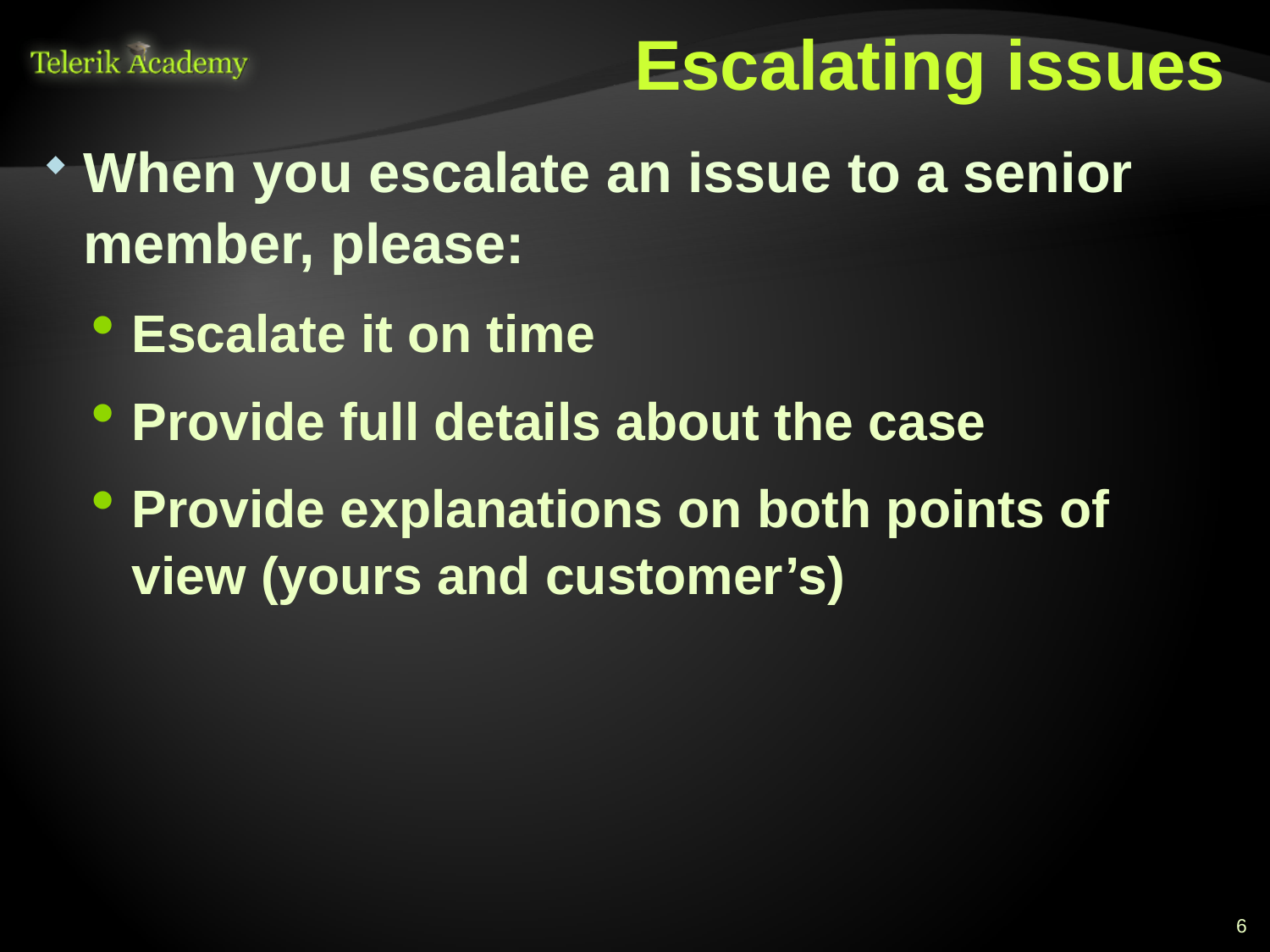

# Escalating issues
When you escalate an issue to a senior member, please:
Escalate it on time
Provide full details about the case
Provide explanations on both points of view (yours and customer’s)

6